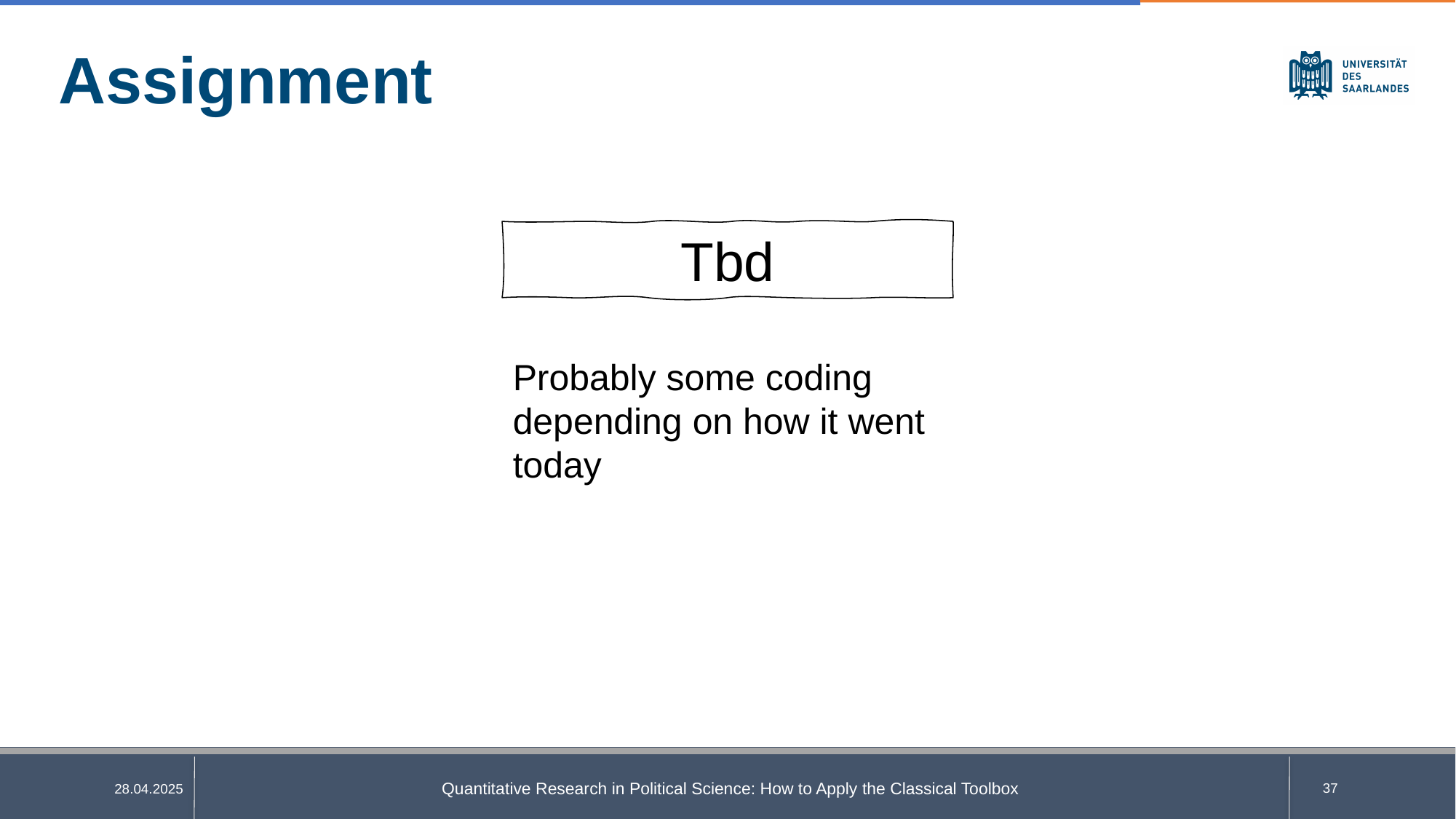

Assignment
Tbd
Probably some coding depending on how it went today
Quantitative Research in Political Science: How to Apply the Classical Toolbox
37
28.04.2025